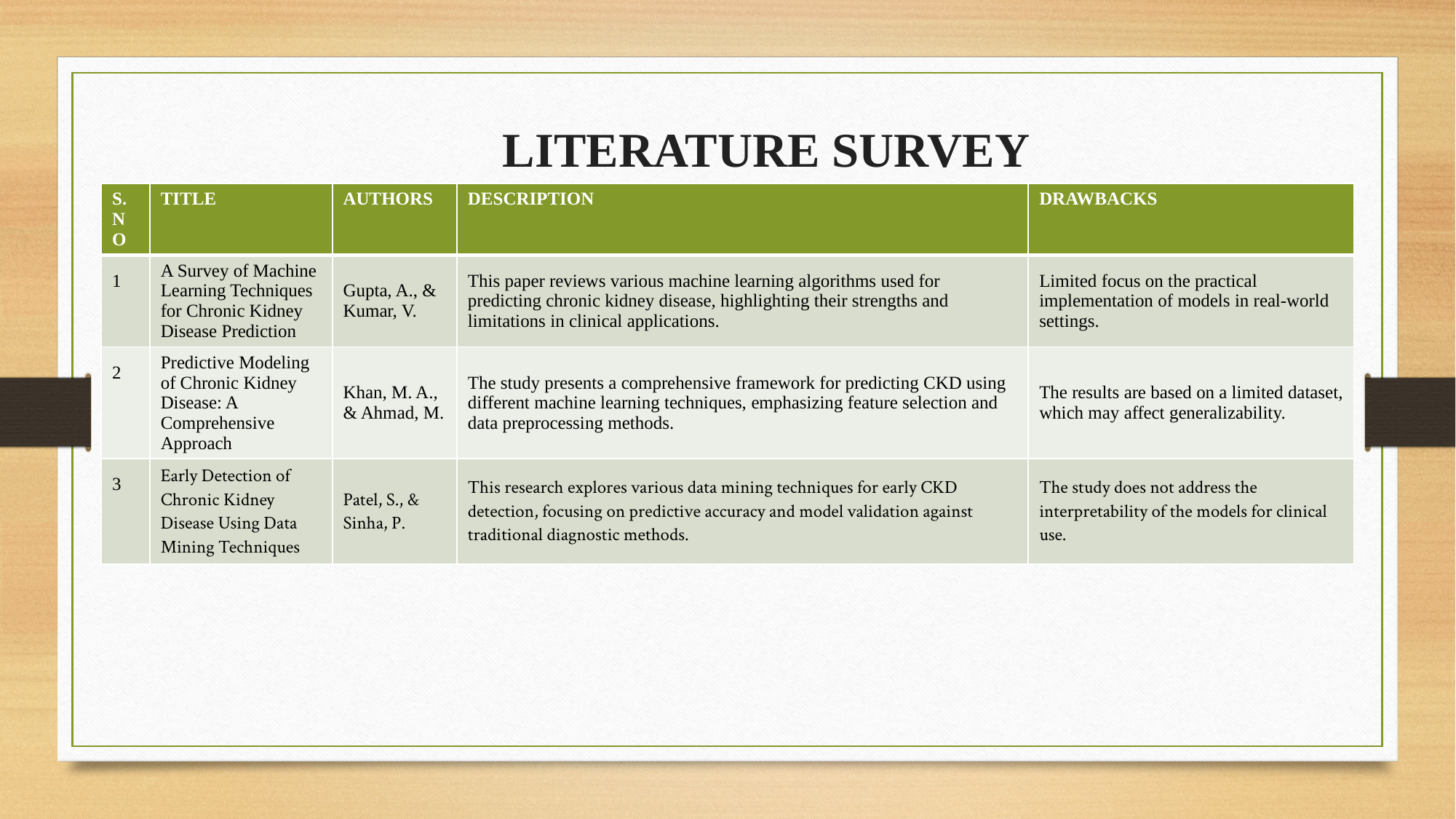

LITERATURE SURVEY
| S.NO | TITLE | AUTHORS | DESCRIPTION | DRAWBACKS |
| --- | --- | --- | --- | --- |
| 1 | A Survey of Machine Learning Techniques for Chronic Kidney Disease Prediction | Gupta, A., & Kumar, V. | This paper reviews various machine learning algorithms used for predicting chronic kidney disease, highlighting their strengths and limitations in clinical applications. | Limited focus on the practical implementation of models in real-world settings. |
| 2 | Predictive Modeling of Chronic Kidney Disease: A Comprehensive Approach | Khan, M. A., & Ahmad, M. | The study presents a comprehensive framework for predicting CKD using different machine learning techniques, emphasizing feature selection and data preprocessing methods. | The results are based on a limited dataset, which may affect generalizability. |
| 3 | Early Detection of Chronic Kidney Disease Using Data Mining Techniques | Patel, S., & Sinha, P. | This research explores various data mining techniques for early CKD detection, focusing on predictive accuracy and model validation against traditional diagnostic methods. | The study does not address the interpretability of the models for clinical use. |